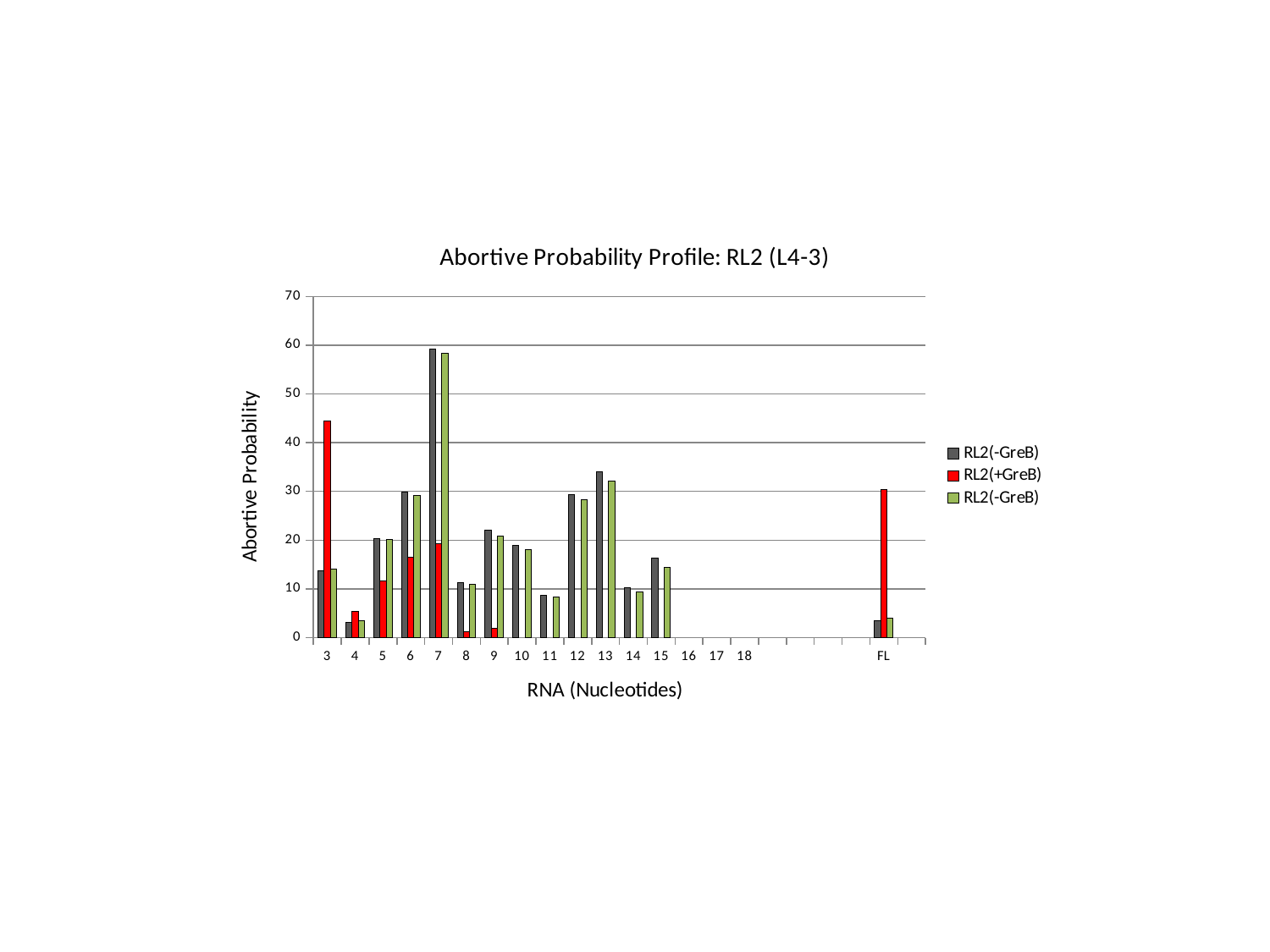

### Chart: Abortive Probability Profile: RL2 (L4-3)

| Category |  |  |  |
|---|---|---|---|
| 3 | 13.71172751246705 | 44.48693327343429 | 14.08517422519347 |
| 4 | 3.211016792130245 | 5.306944112335625 | 3.452772138131378 |
| 5 | 20.27574329113514 | 11.69313353263577 | 20.09994754464482 |
| 6 | 29.83863633274795 | 16.5509783555988 | 29.205519855984 |
| 7 | 59.1915396742769 | 19.18607153630584 | 58.29216780310596 |
| 8 | 11.33906796551081 | 1.167574202110002 | 10.9981064981947 |
| 9 | 22.10115298374985 | 1.955601456317287 | 20.79930621680267 |
| 10 | 18.84488164246754 | None | 18.06915171420631 |
| 11 | 8.657978319979046 | None | 8.414898769016455 |
| 12 | 29.28496837288304 | None | 28.22083263924731 |
| 13 | 34.0905421150031 | None | 32.18299114730892 |
| 14 | 10.30054979575597 | None | 9.43115483442695 |
| 15 | 16.39157770276246 | None | 14.33418731367316 |
| 16 | None | None | None |
| 17 | None | None | None |
| 18 | None | None | None |
|  | None | None | None |
|  | None | None | None |
|  | None | None | None |
|  | None | None | None |
| FL | 3.4 | 30.3 | 4.0 |